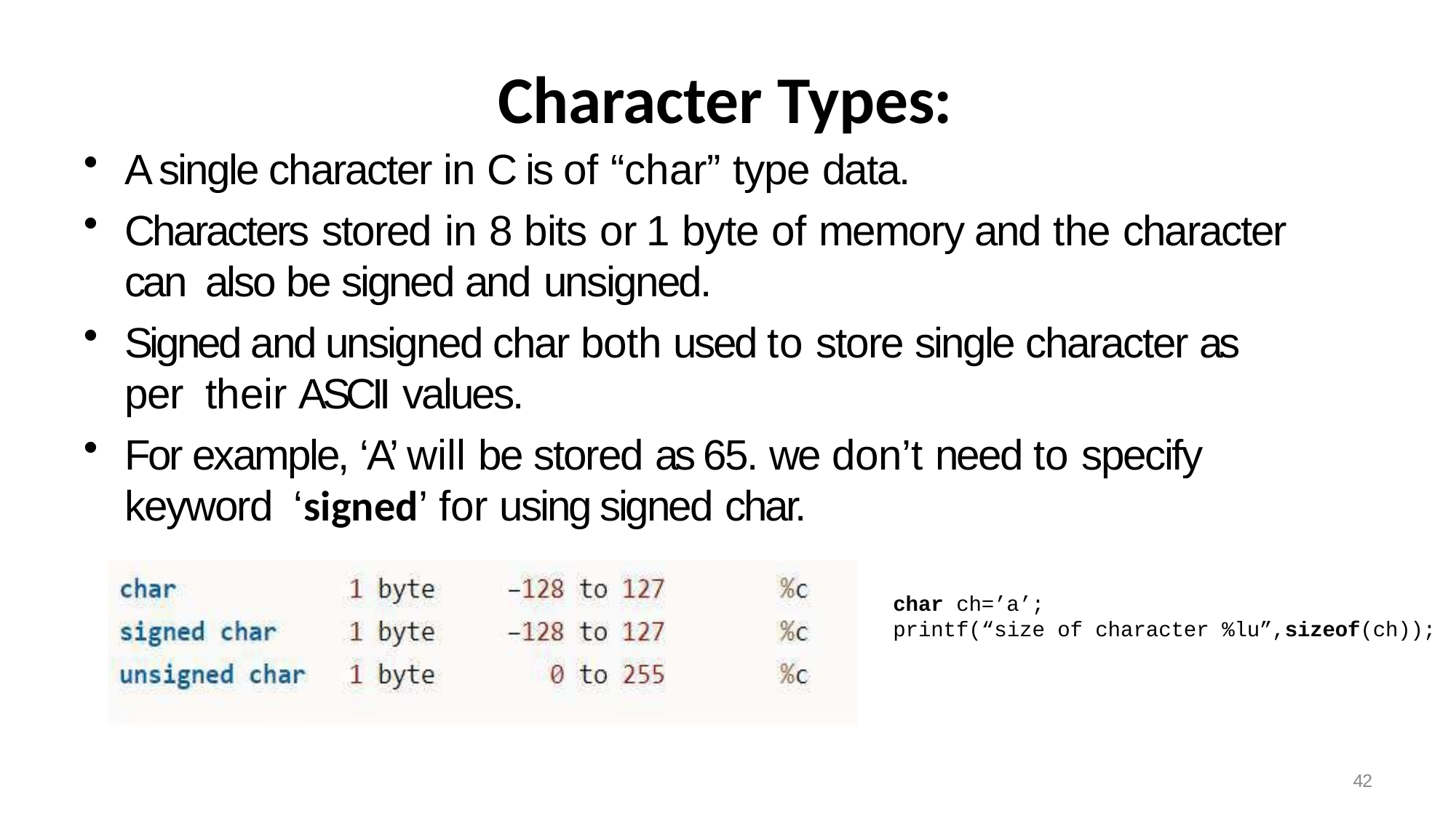

# Character Types:
A single character in C  is of “char” type data.
Characters stored in 8 bits or 1 byte of memory and the character can  also be signed and unsigned.
Signed and unsigned char both used to store single character as per  their ASCII values.
For example, ‘A’ will be stored as 65. we don’t need to specify keyword  ‘signed’ for using signed char.

char ch=’a’;
printf(“size of character %lu”,sizeof(ch));
42